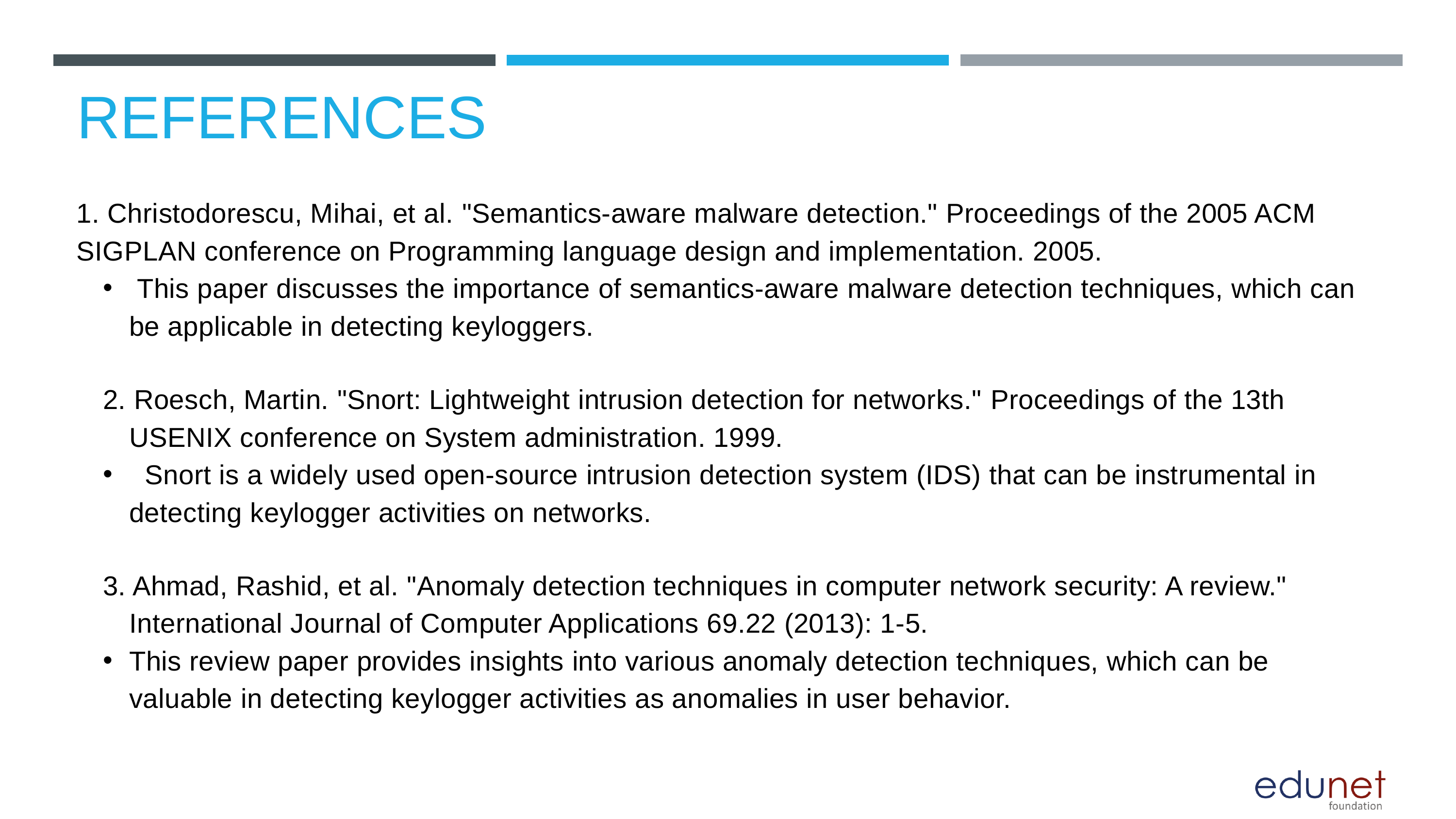

REFERENCES

1. Christodorescu, Mihai, et al. "Semantics-aware malware detection." Proceedings of the 2005 ACM SIGPLAN conference on Programming language design and implementation. 2005.
 This paper discusses the importance of semantics-aware malware detection techniques, which can be applicable in detecting keyloggers.

2. Roesch, Martin. "Snort: Lightweight intrusion detection for networks." Proceedings of the 13th USENIX conference on System administration. 1999.
  Snort is a widely used open-source intrusion detection system (IDS) that can be instrumental in detecting keylogger activities on networks.

3. Ahmad, Rashid, et al. "Anomaly detection techniques in computer network security: A review." International Journal of Computer Applications 69.22 (2013): 1-5.
This review paper provides insights into various anomaly detection techniques, which can be valuable in detecting keylogger activities as anomalies in user behavior.